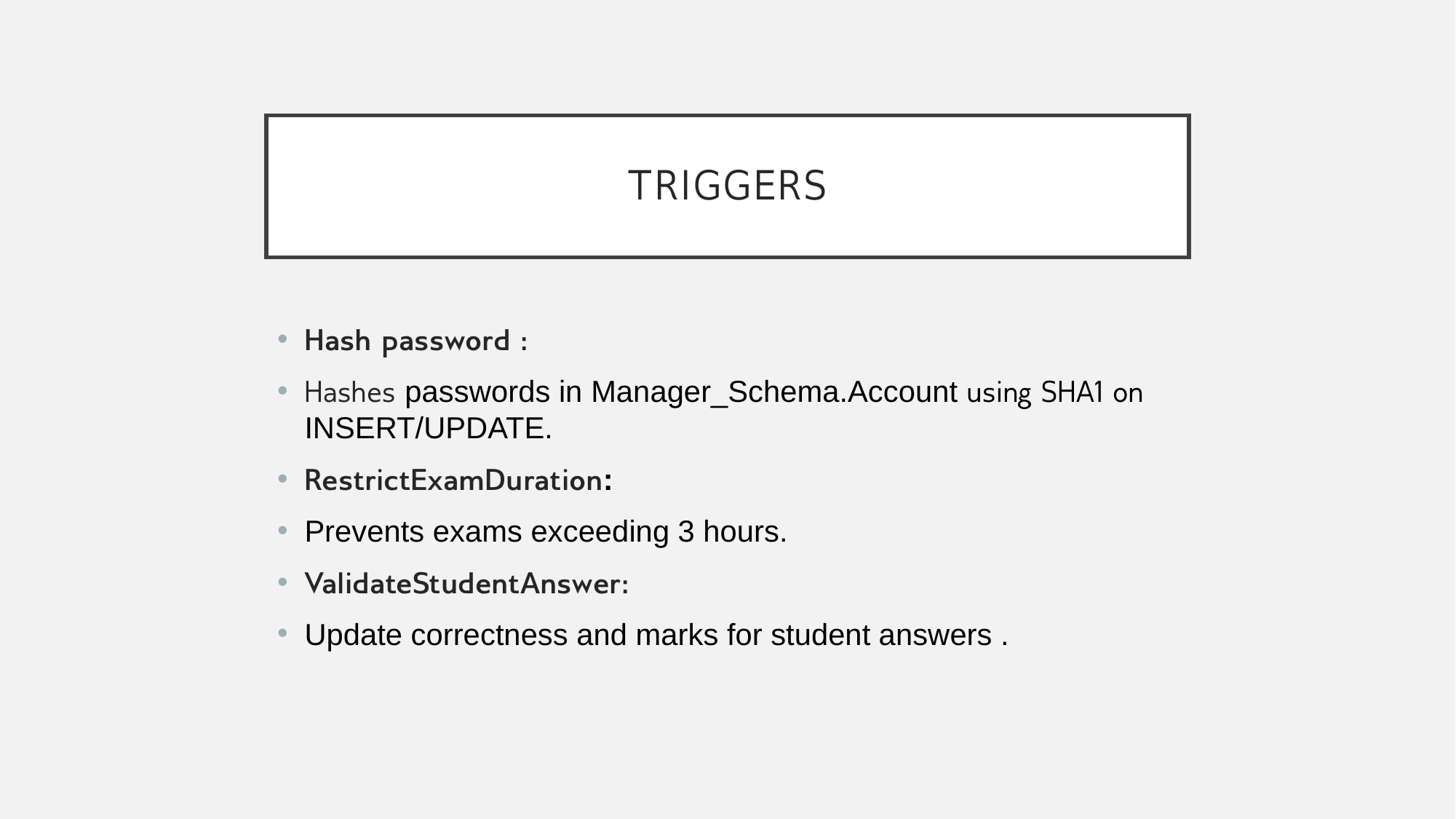

# Triggers
Hash password :
Hashes passwords in Manager_Schema.Account using SHA1 on INSERT/UPDATE.
RestrictExamDuration:
Prevents exams exceeding 3 hours.
ValidateStudentAnswer:
Update correctness and marks for student answers .